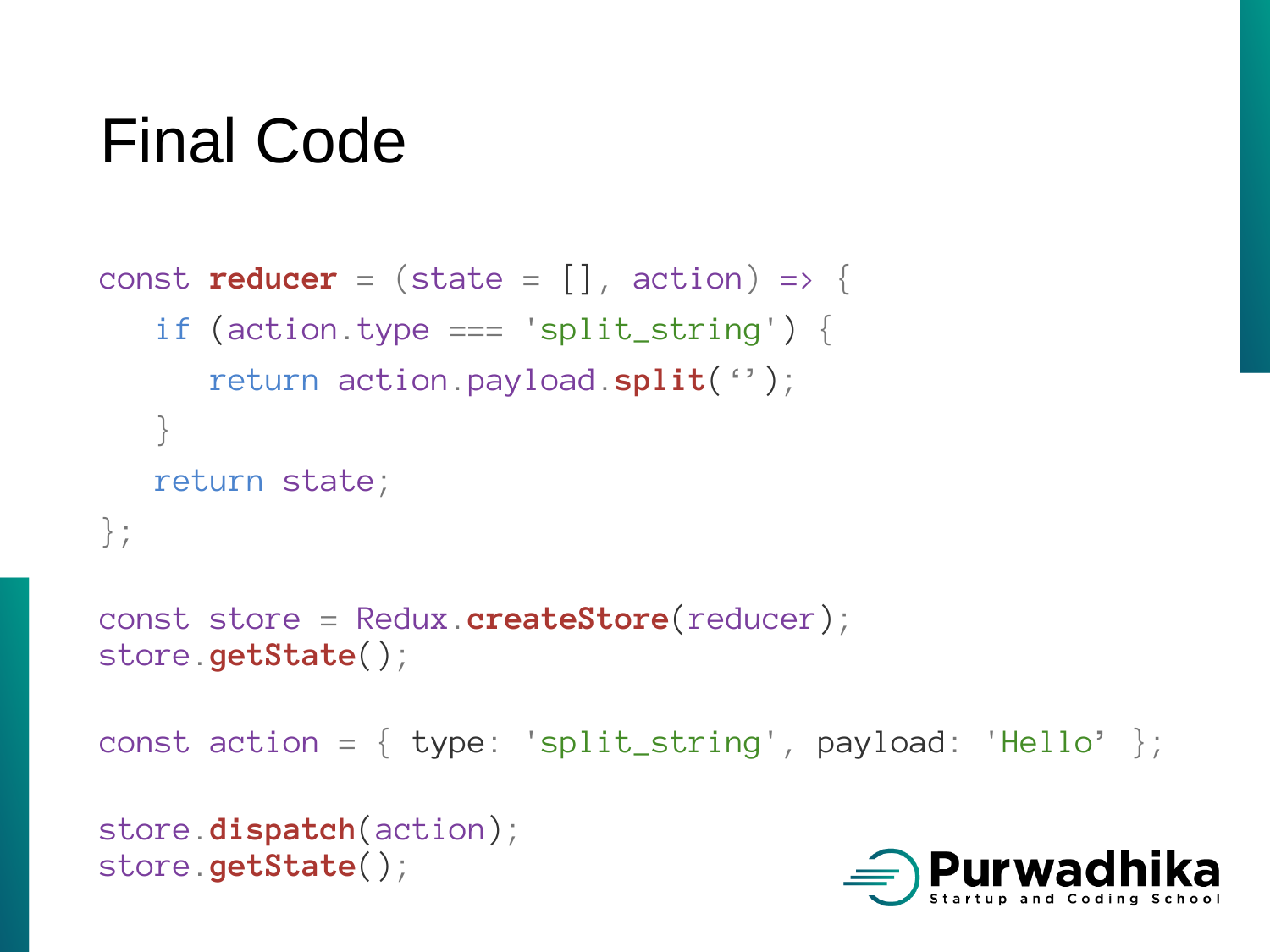

# Final Code
const reducer = (state = [], action) => {
   if (action.type === 'split_string') {
      return action.payload.split(‘’);
   }
   return state;
};
const store = Redux.createStore(reducer);
store.getState();
const action = { type: 'split_string', payload: 'Hello’ };
store.dispatch(action);
store.getState();